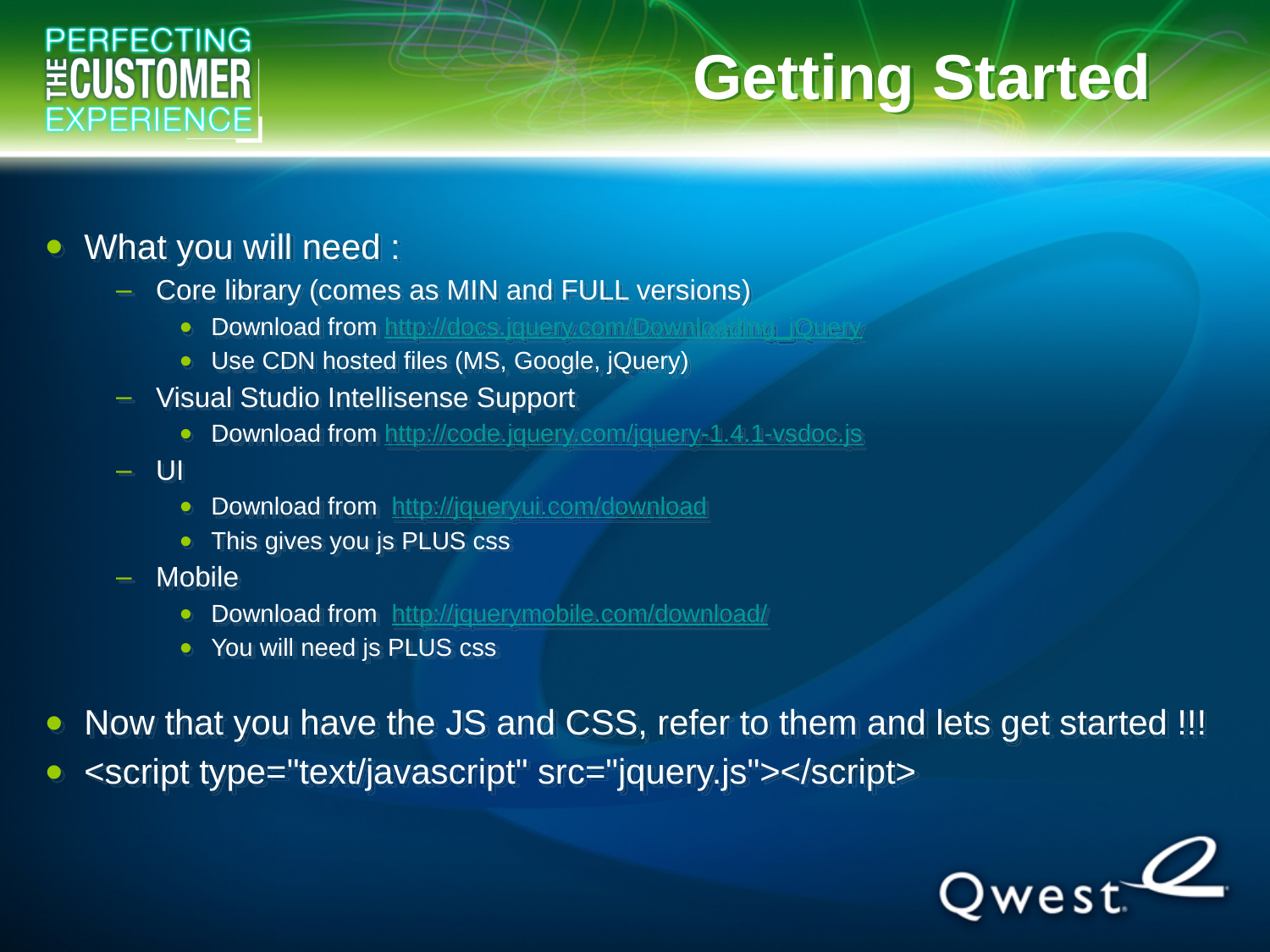

# Getting Started
What you will need :
Core library (comes as MIN and FULL versions)
Download from http://docs.jquery.com/Downloading_jQuery
Use CDN hosted files (MS, Google, jQuery)
Visual Studio Intellisense Support
Download from http://code.jquery.com/jquery-1.4.1-vsdoc.js
UI
Download from  http://jqueryui.com/download
This gives you js PLUS css
Mobile
Download from  http://jquerymobile.com/download/
You will need js PLUS css

Now that you have the JS and CSS, refer to them and lets get started !!!
<script type="text/javascript" src="jquery.js"></script>